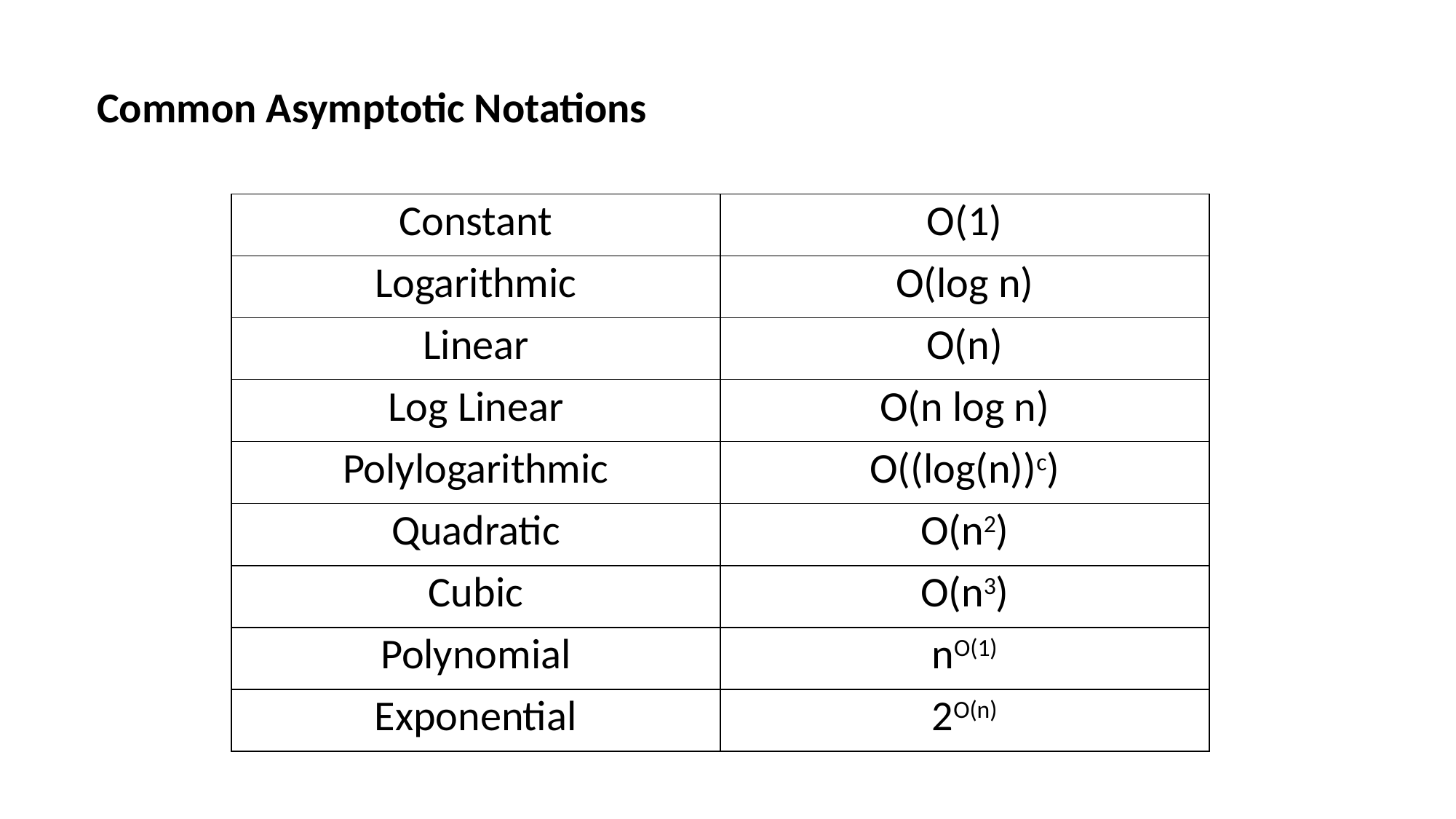

Common Asymptotic Notations
| Constant | Ο(1) |
| --- | --- |
| Logarithmic | Ο(log n) |
| Linear | Ο(n) |
| Log Linear | Ο(n log n) |
| Polylogarithmic | O((log(n))c) |
| Quadratic | Ο(n2) |
| Cubic | Ο(n3) |
| Polynomial | nΟ(1) |
| Exponential | 2Ο(n) |